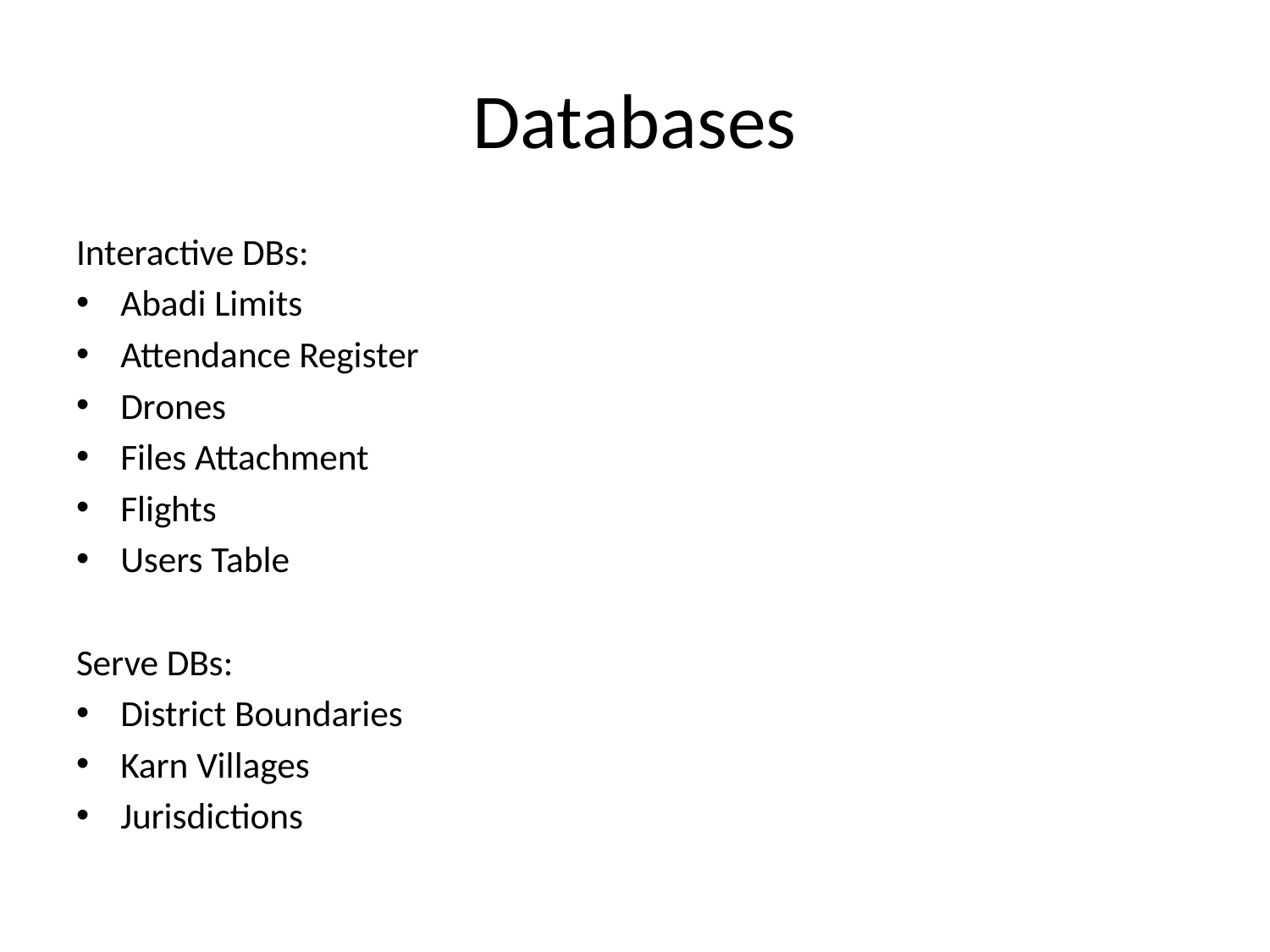

# Databases
Interactive DBs:
Abadi Limits
Attendance Register
Drones
Files Attachment
Flights
Users Table

Serve DBs:
District Boundaries
Karn Villages
Jurisdictions